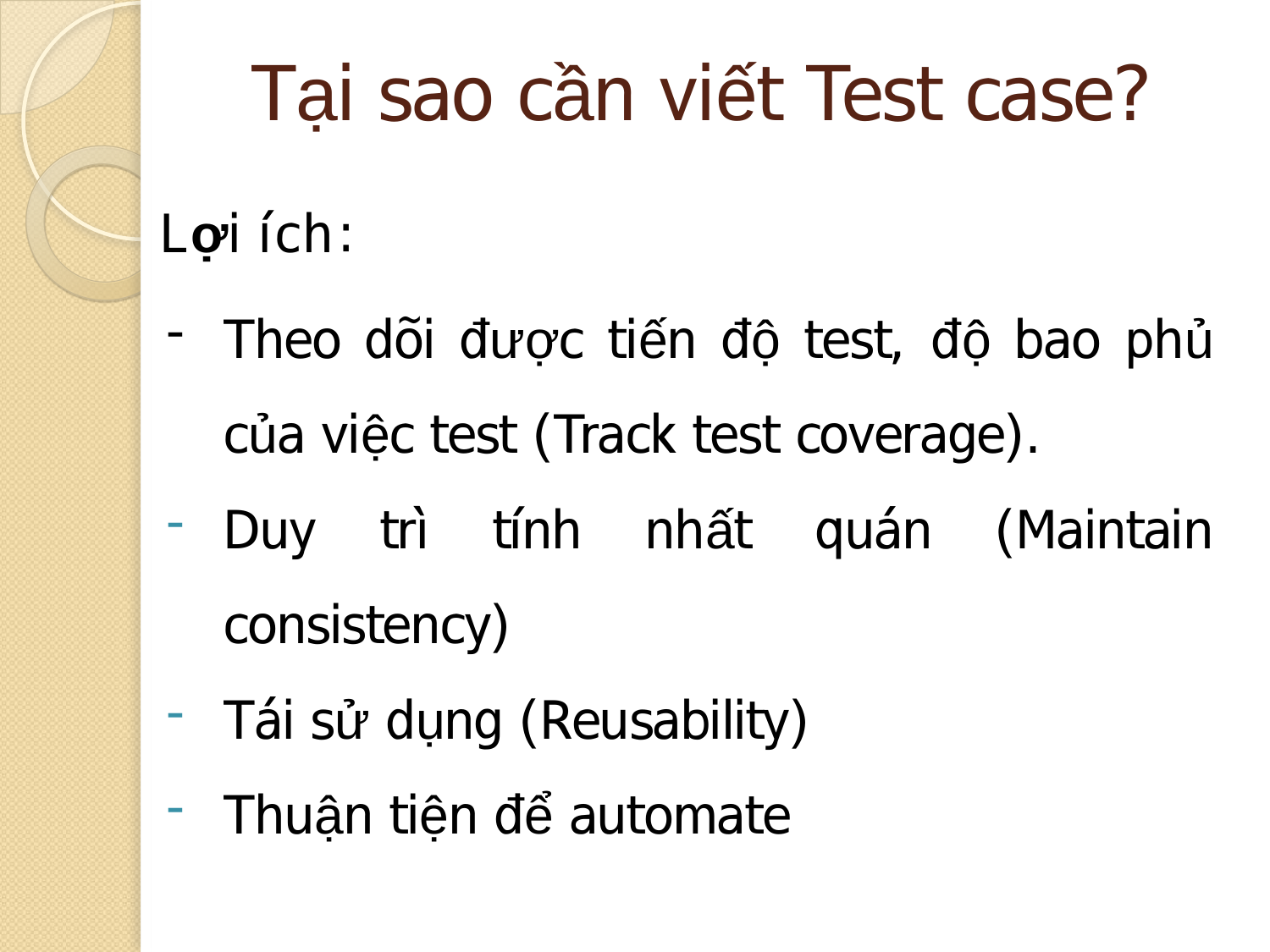

# Tại sao cần viết Test case?

Lợi ích:
Theo dõi được tiến độ test, độ bao phủ của việc test (Track test coverage).
Duy trì tính nhất quán (Maintain consistency)
Tái sử dụng (Reusability)
Thuận tiện để automate